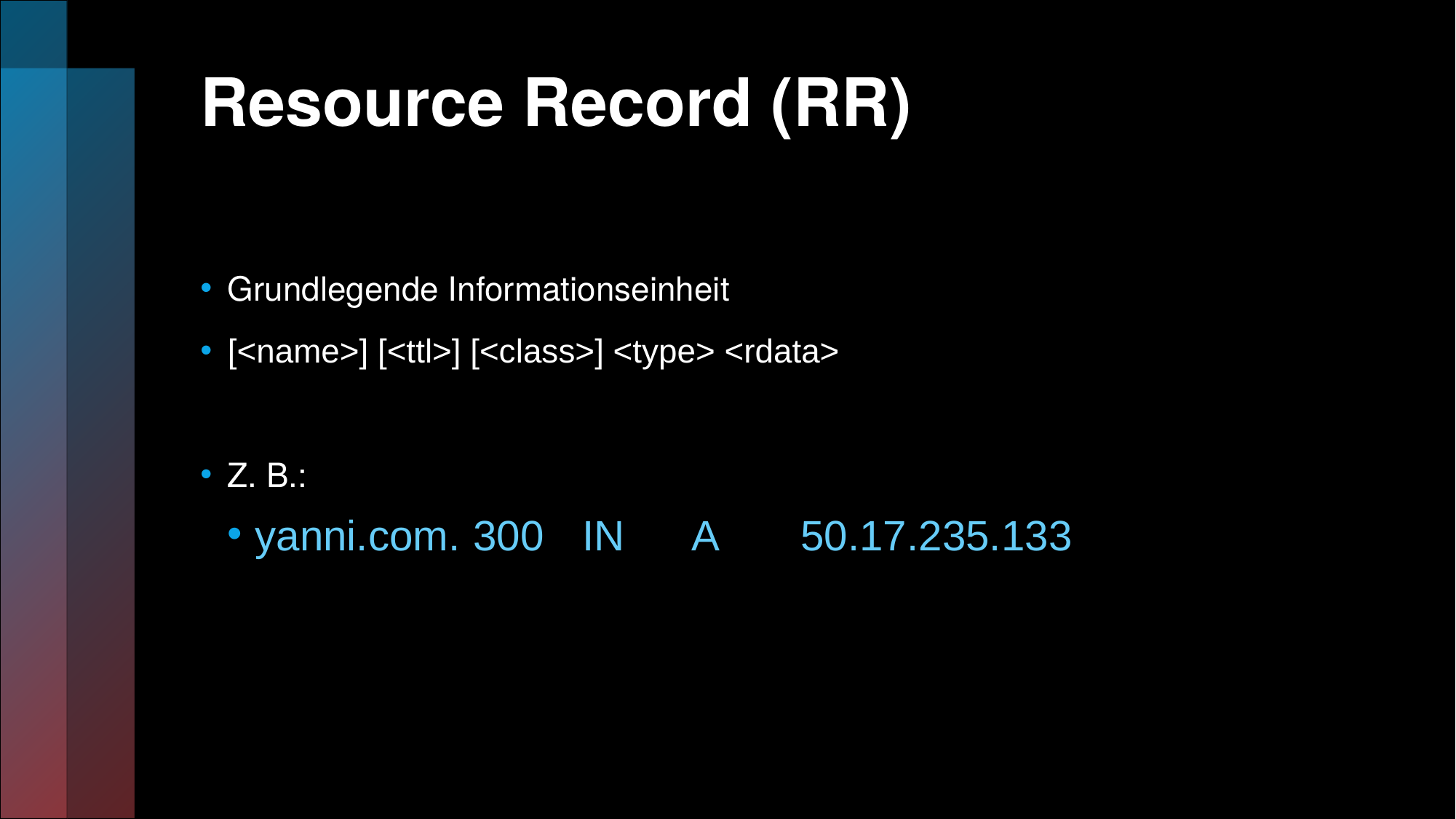

# Resource Record (RR)
Grundlegende Informationseinheit
[<name>] [<ttl>] [<class>] <type> <rdata>

Z. B.:
yanni.com.	300	IN	A	50.17.235.133